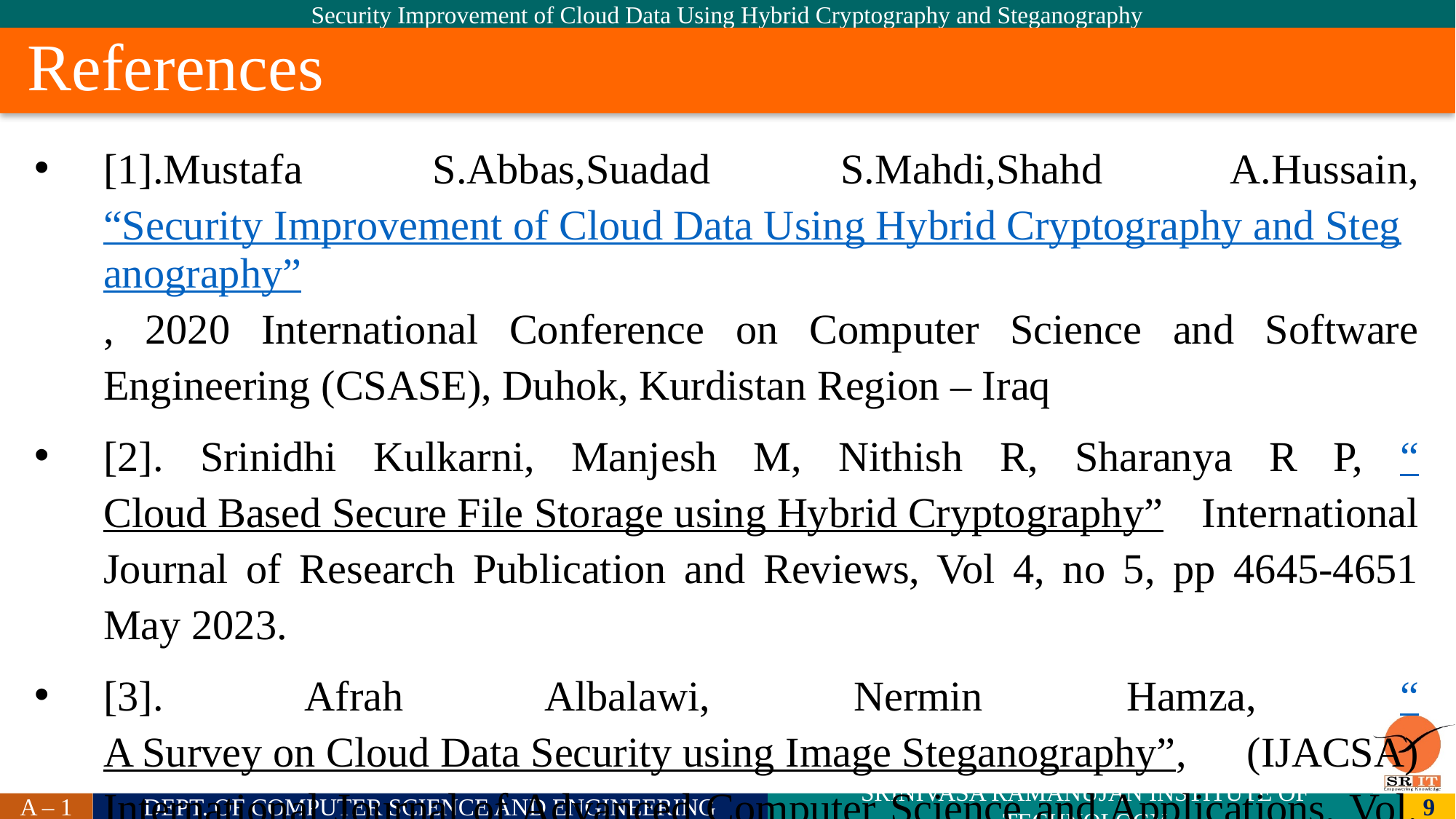

References
# [1].Mustafa S.Abbas,Suadad S.Mahdi,Shahd A.Hussain, “Security Improvement of Cloud Data Using Hybrid Cryptography and Steganography”, 2020 International Conference on Computer Science and Software Engineering (CSASE), Duhok, Kurdistan Region – Iraq
[2]. Srinidhi Kulkarni, Manjesh M, Nithish R, Sharanya R P, “Cloud Based Secure File Storage using Hybrid Cryptography” International Journal of Research Publication and Reviews, Vol 4, no 5, pp 4645-4651 May 2023.
[3]. Afrah Albalawi, Nermin Hamza, “A Survey on Cloud Data Security using Image Steganography”, (IJACSA) International Journal of Advanced Computer Science and Applications, Vol. 11, No. 1, 2020.